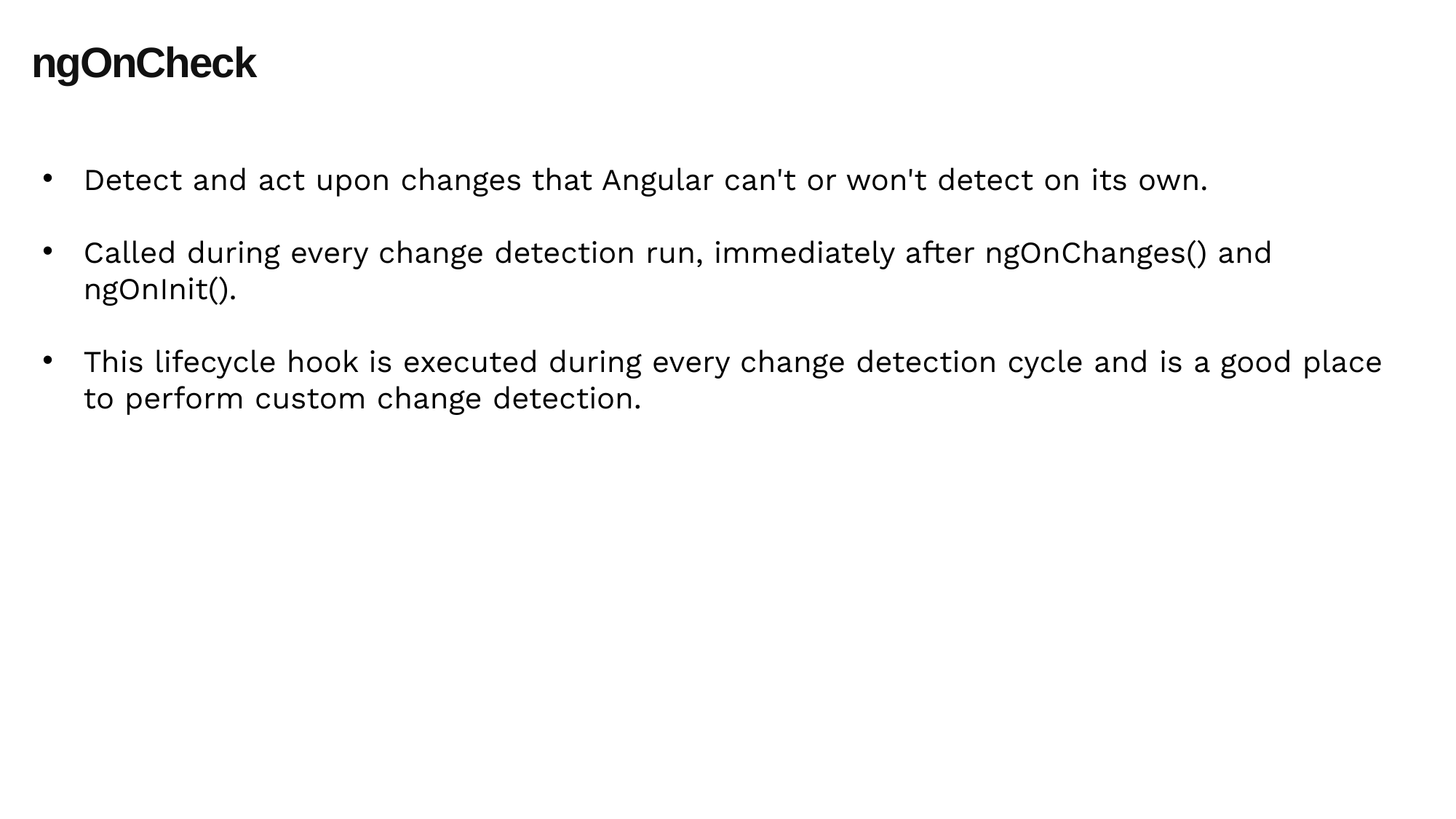

ngOnCheck
Detect and act upon changes that Angular can't or won't detect on its own.

Called during every change detection run, immediately after ngOnChanges() and ngOnInit().

This lifecycle hook is executed during every change detection cycle and is a good place to perform custom change detection.